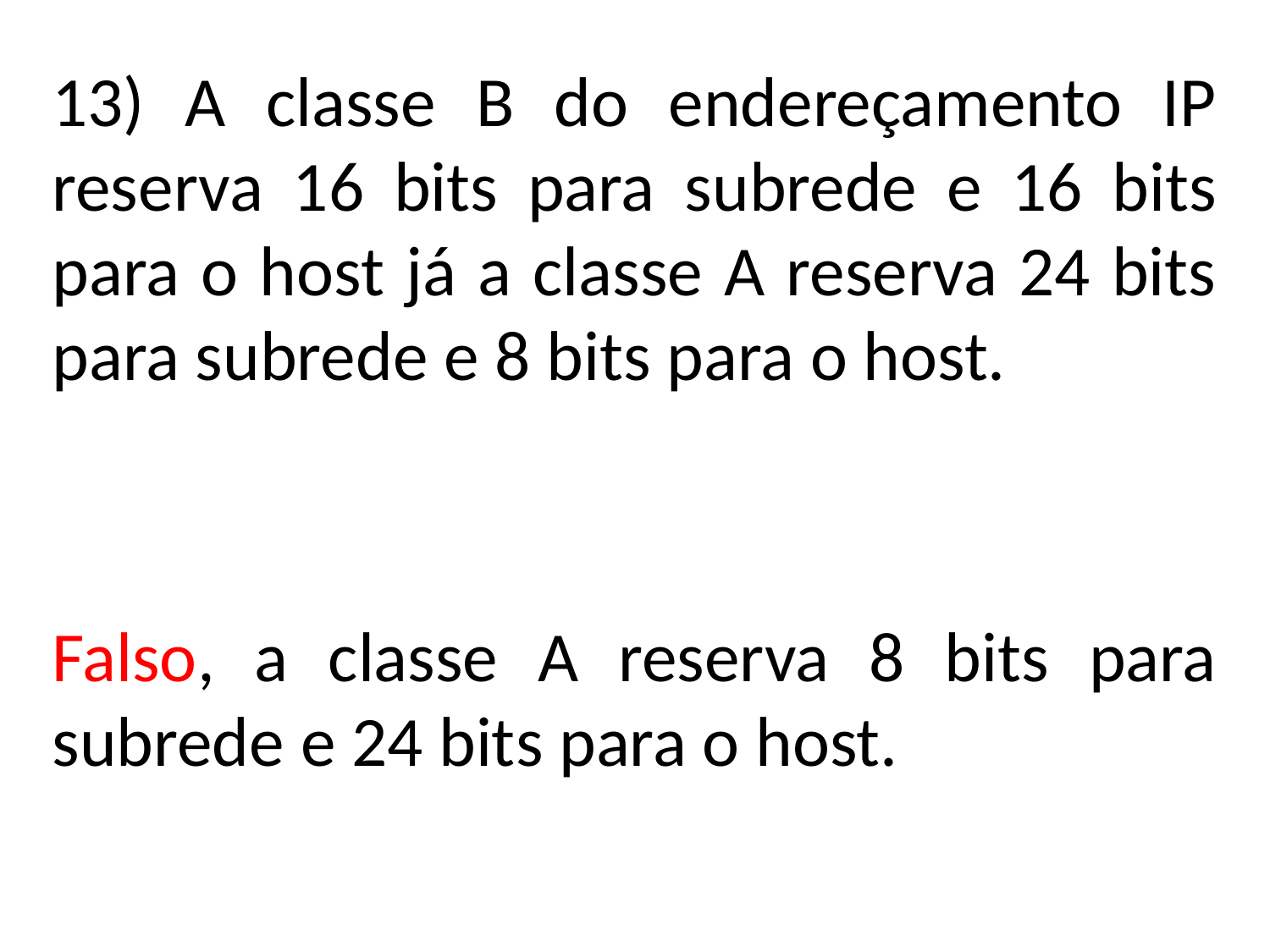

13) A classe B do endereçamento IP reserva 16 bits para subrede e 16 bits para o host já a classe A reserva 24 bits para subrede e 8 bits para o host.
Falso, a classe A reserva 8 bits para subrede e 24 bits para o host.